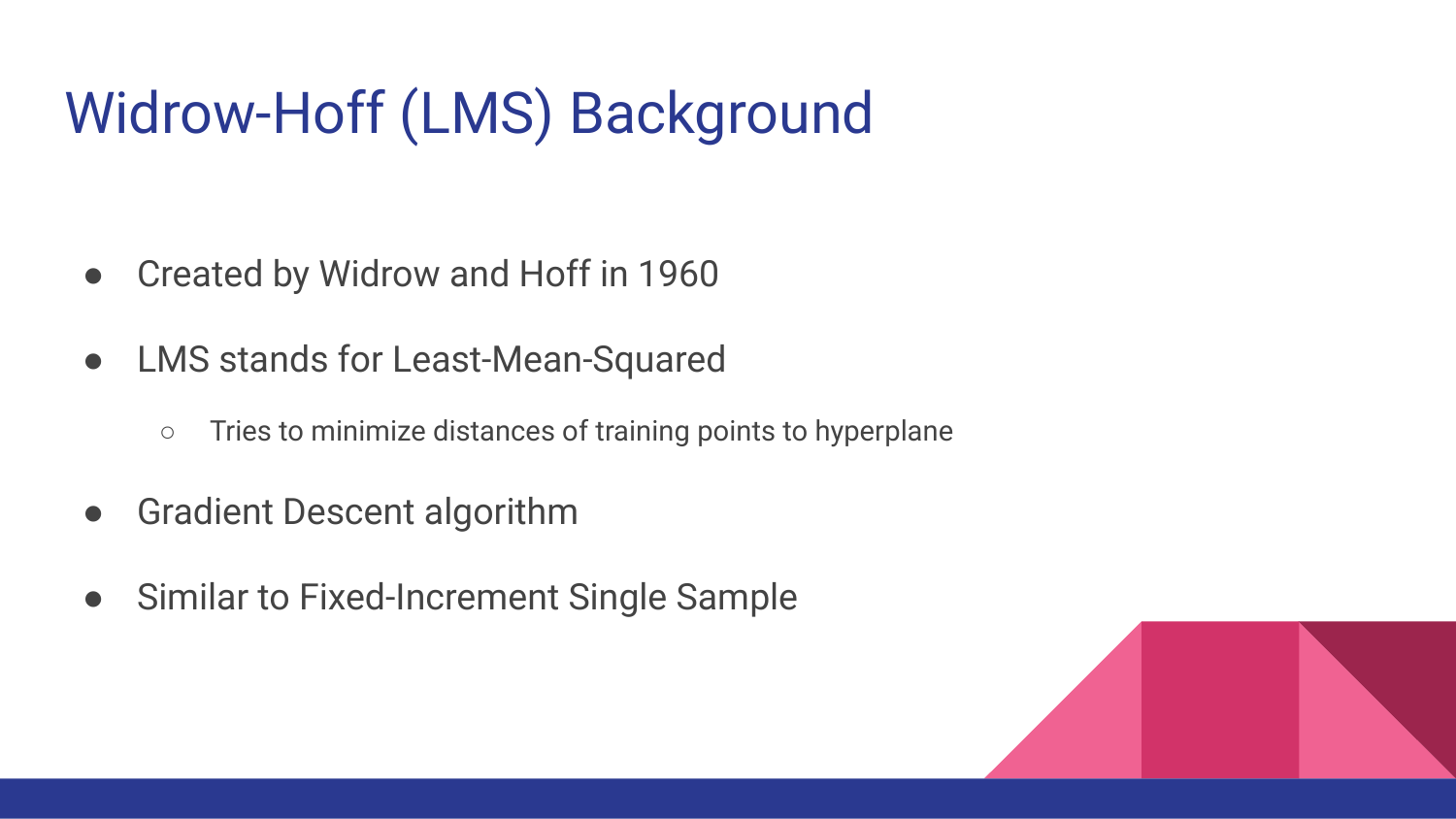

# Widrow-Hoff (LMS) Background
Created by Widrow and Hoff in 1960
LMS stands for Least-Mean-Squared
Tries to minimize distances of training points to hyperplane
Gradient Descent algorithm
Similar to Fixed-Increment Single Sample